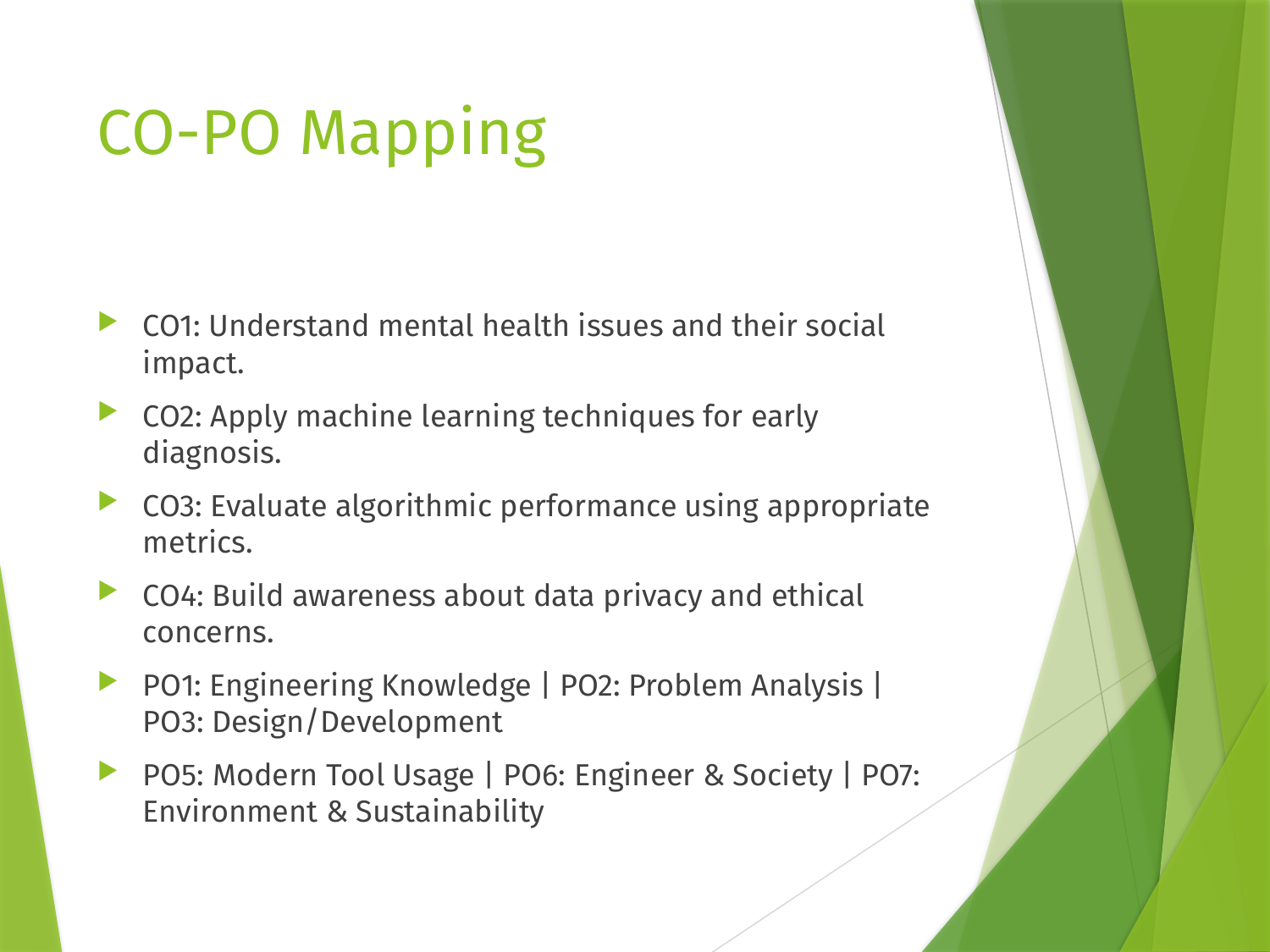

# CO-PO Mapping
CO1: Understand mental health issues and their social impact.
CO2: Apply machine learning techniques for early diagnosis.
CO3: Evaluate algorithmic performance using appropriate metrics.
CO4: Build awareness about data privacy and ethical concerns.
PO1: Engineering Knowledge | PO2: Problem Analysis | PO3: Design/Development
PO5: Modern Tool Usage | PO6: Engineer & Society | PO7: Environment & Sustainability